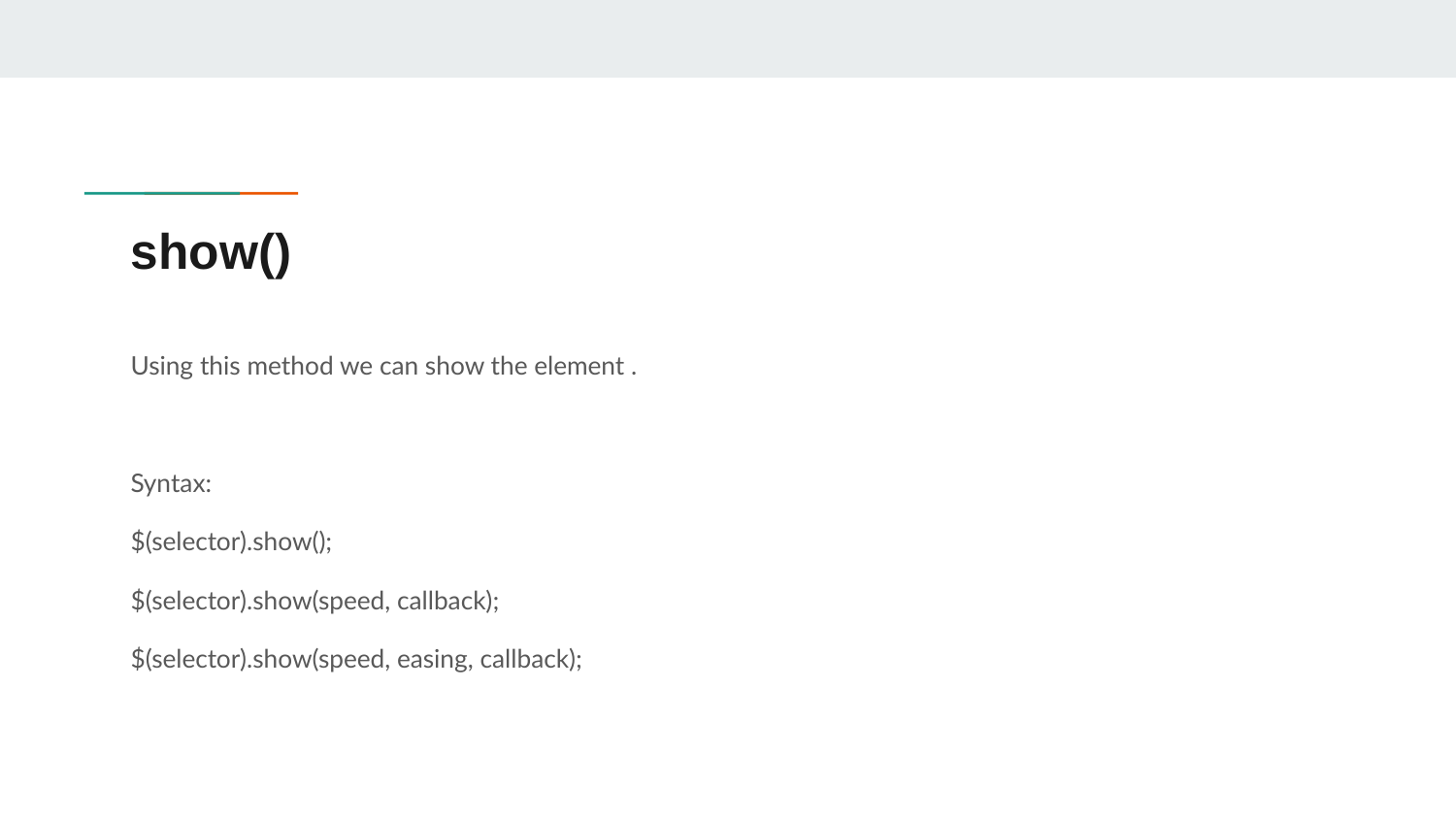

# show()
Using this method we can show the element .

Syntax:
$(selector).show();
$(selector).show(speed, callback);
$(selector).show(speed, easing, callback);